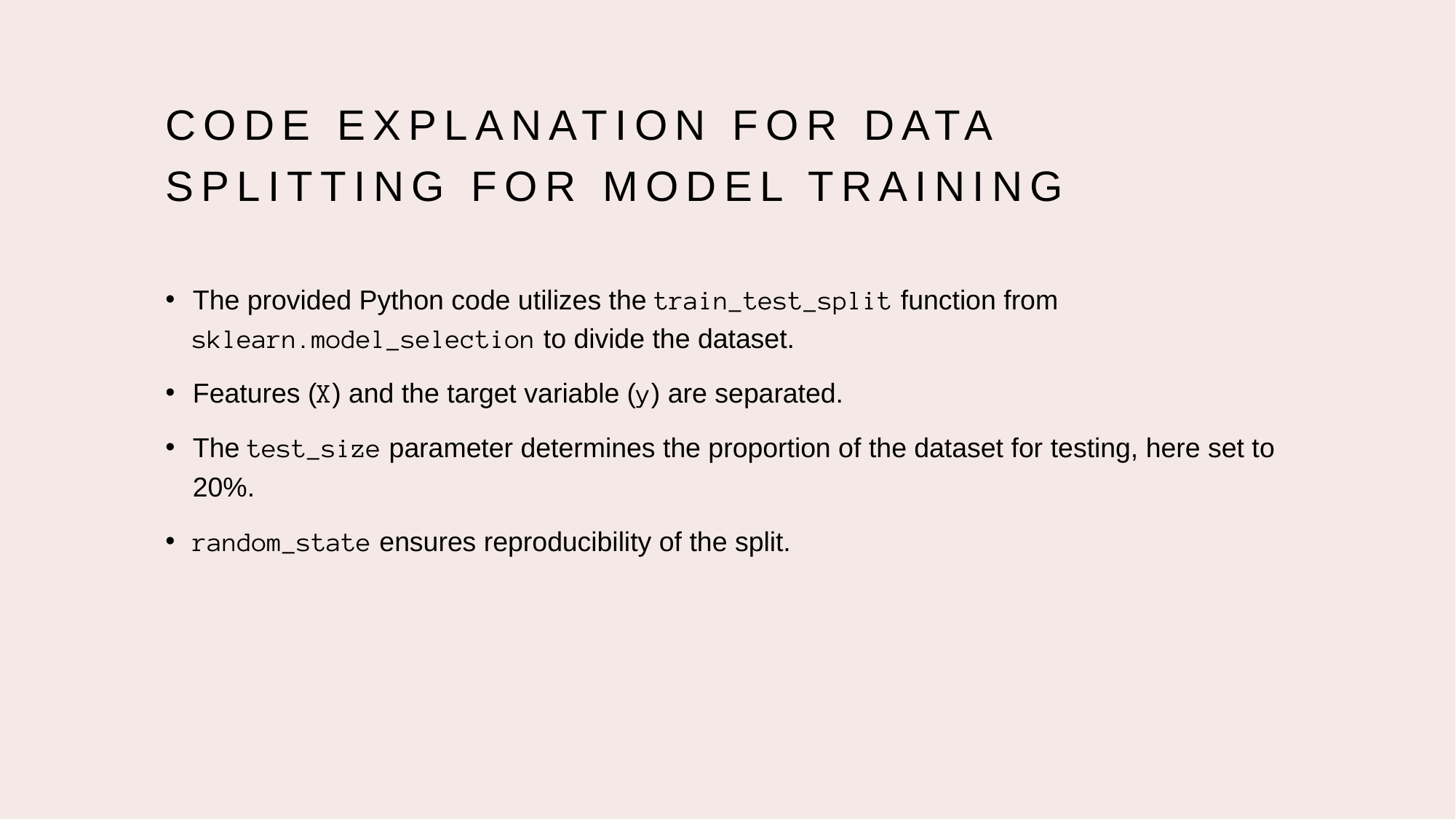

# Code Explanation for DATA SPLITTING FOR MODEL TRAINING

The provided Python code utilizes the train_test_split function from sklearn.model_selection to divide the dataset.
Features (X) and the target variable (y) are separated.
The test_size parameter determines the proportion of the dataset for testing, here set to 20%.
random_state ensures reproducibility of the split.